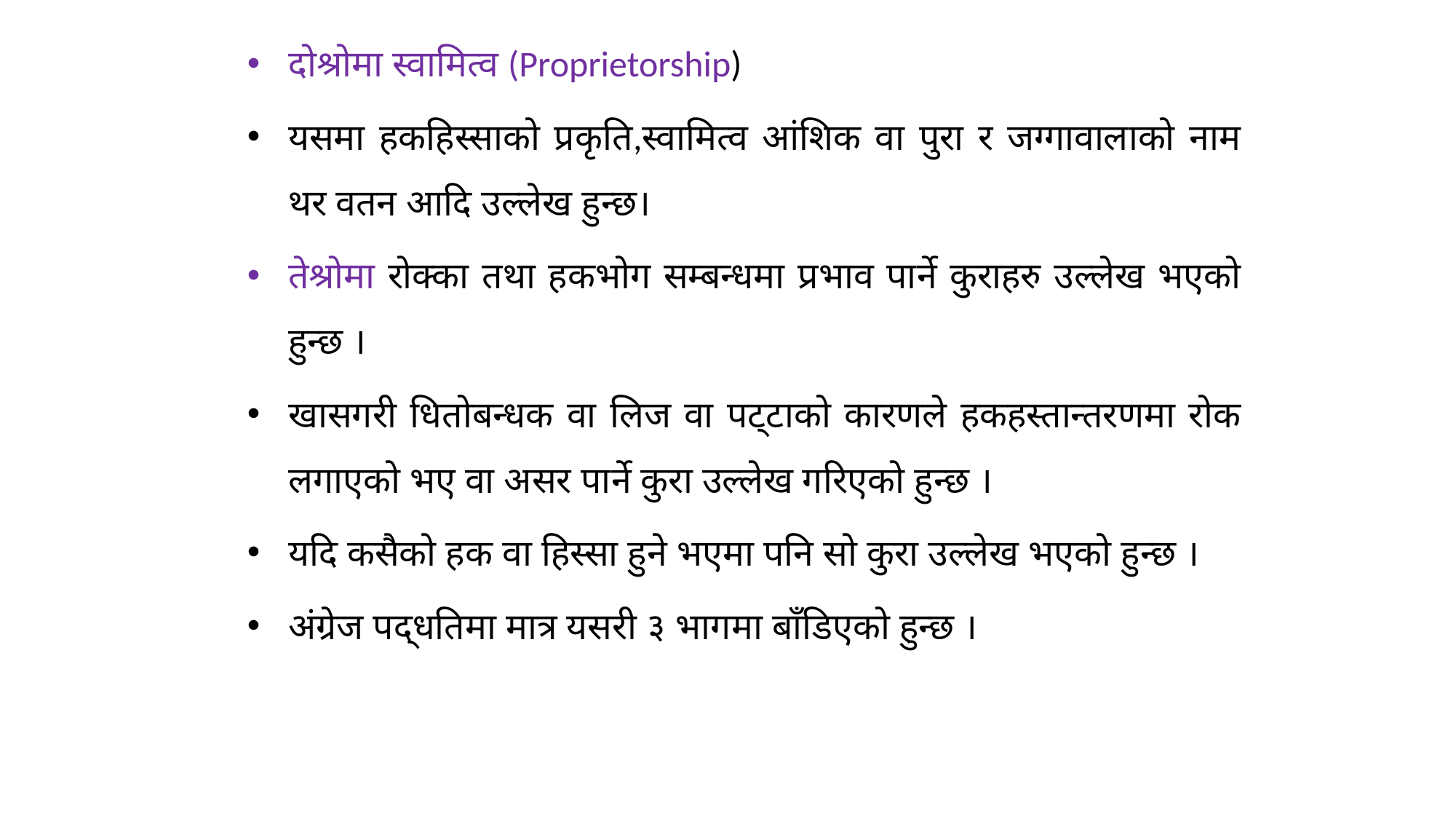

दोश्रोमा स्वामित्व (Proprietorship)
यसमा हकहिस्साको प्रकृति,स्वामित्व आंशिक वा पुरा र जग्गावालाको नाम थर वतन आदि उल्लेख हुन्छ।
तेश्रोमा रोक्का तथा हकभोग सम्बन्धमा प्रभाव पार्ने कुराहरु उल्लेख भएको हुन्छ ।
खासगरी धितोबन्धक वा लिज वा पट्टाको कारणले हकहस्तान्तरणमा रोक लगाएको भए वा असर पार्ने कुरा उल्लेख गरिएको हुन्छ ।
यदि कसैको हक वा हिस्सा हुने भएमा पनि सो कुरा उल्लेख भएको हुन्छ ।
अंग्रेज पद्धतिमा मात्र यसरी ३ भागमा बाँडिएको हुन्छ ।